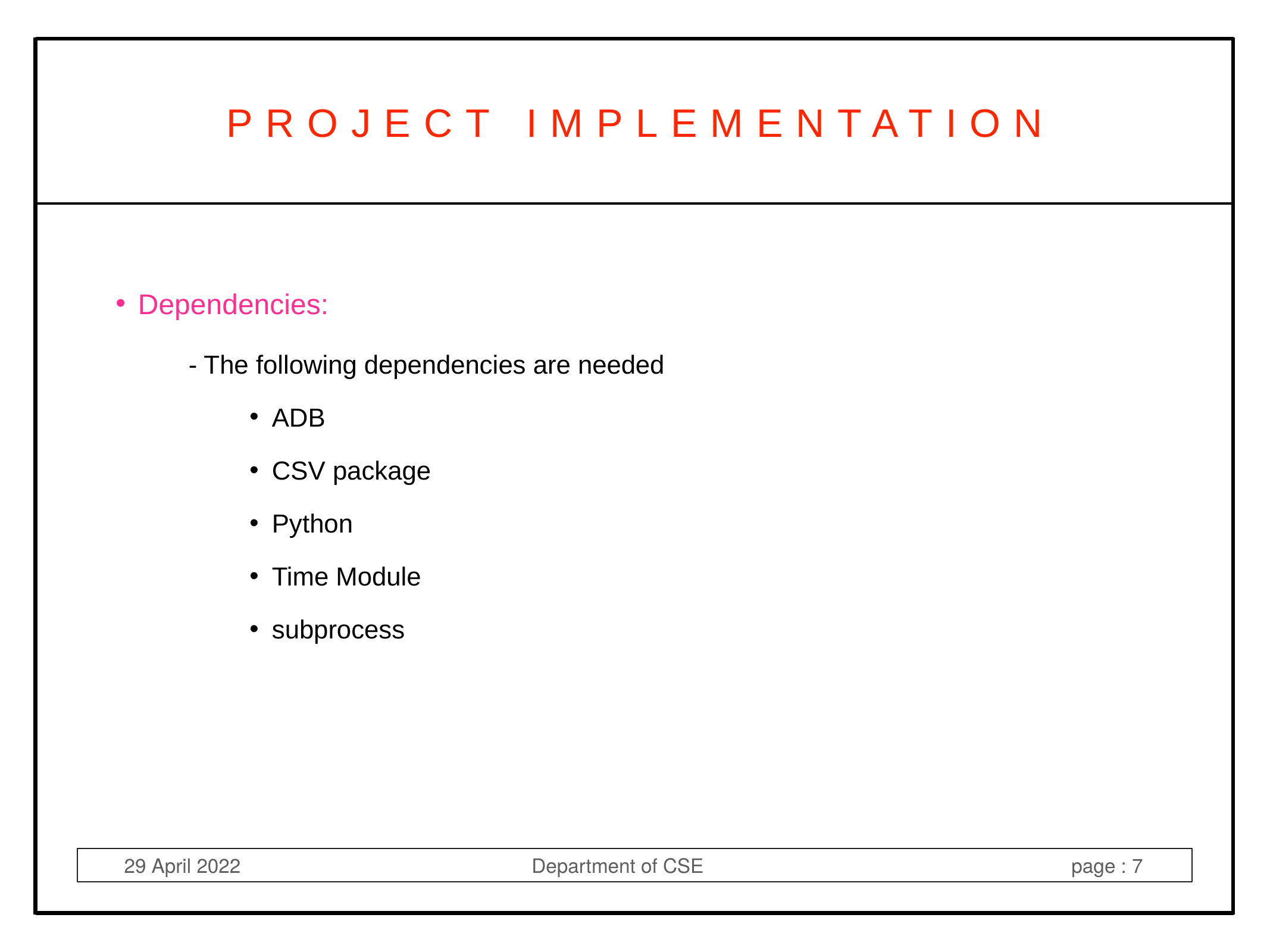

PROJECT IMPLEMENTATION

Dependencies:
          - The following dependencies are needed
ADB
CSV package
Python
Time Module
subprocess
29 April 2022                                                     Department of CSE                                                                   page : 7